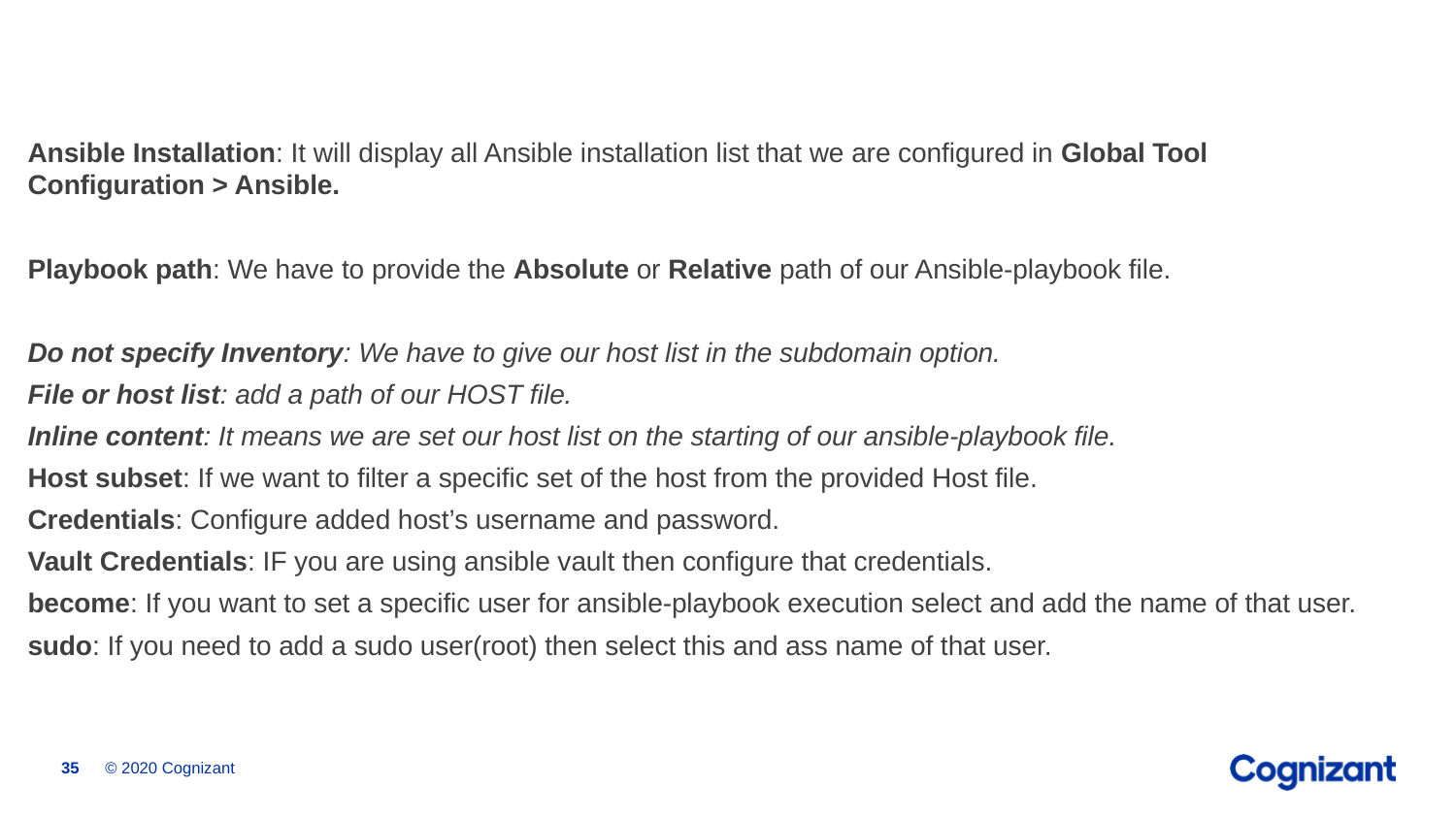

Ansible Installation: It will display all Ansible installation list that we are configured in Global Tool Configuration > Ansible.

Playbook path: We have to provide the Absolute or Relative path of our Ansible-playbook file.

Do not specify Inventory: We have to give our host list in the subdomain option.
File or host list: add a path of our HOST file.
Inline content: It means we are set our host list on the starting of our ansible-playbook file.
Host subset: If we want to filter a specific set of the host from the provided Host file.
Credentials: Configure added host’s username and password.
Vault Credentials: IF you are using ansible vault then configure that credentials.
become: If you want to set a specific user for ansible-playbook execution select and add the name of that user.
sudo: If you need to add a sudo user(root) then select this and ass name of that user.

© 2020 Cognizant
35